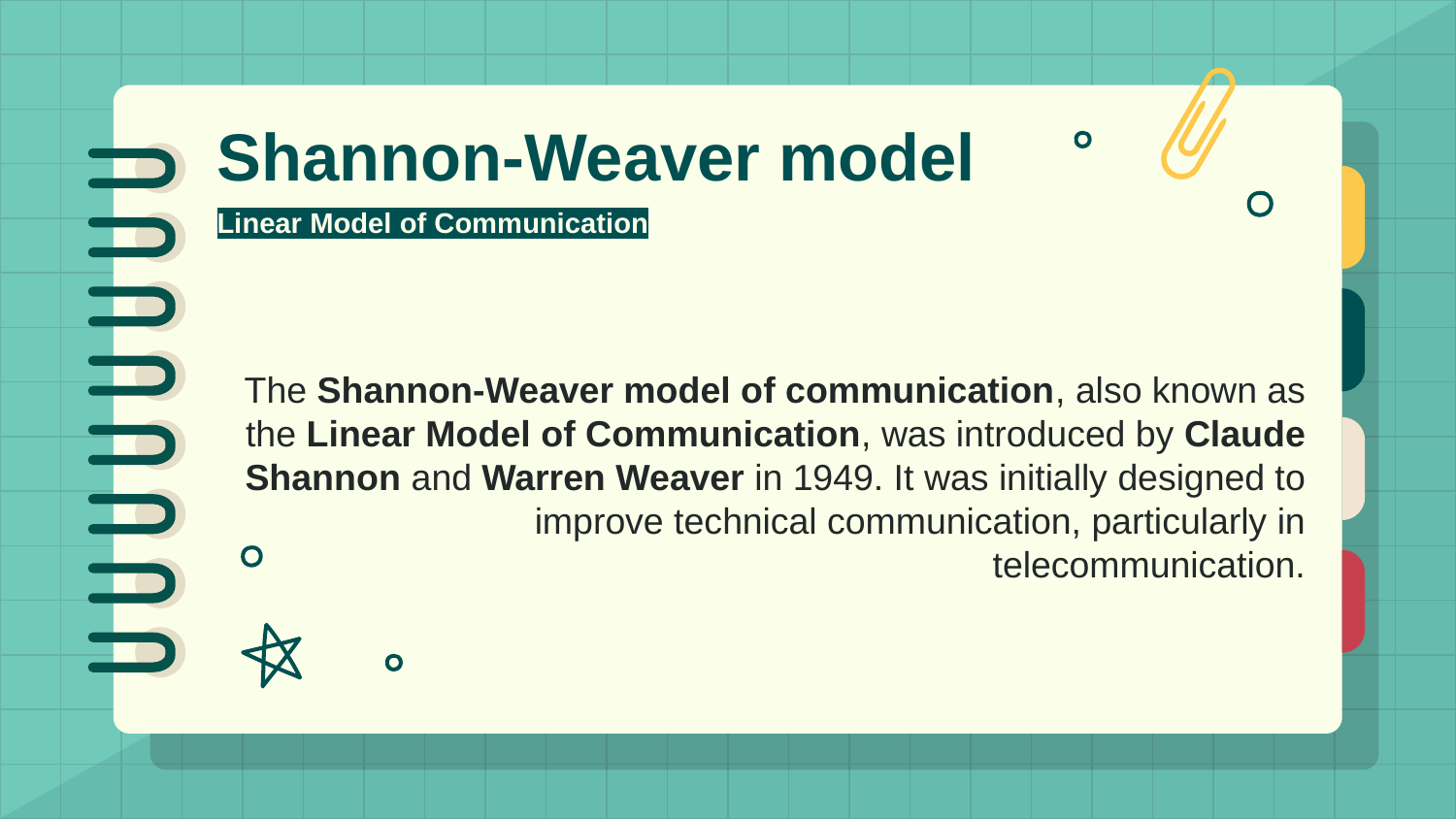

# Shannon-Weaver model

Linear Model of Communication
The Shannon-Weaver model of communication, also known as the Linear Model of Communication, was introduced by Claude Shannon and Warren Weaver in 1949. It was initially designed to improve technical communication, particularly in telecommunication.